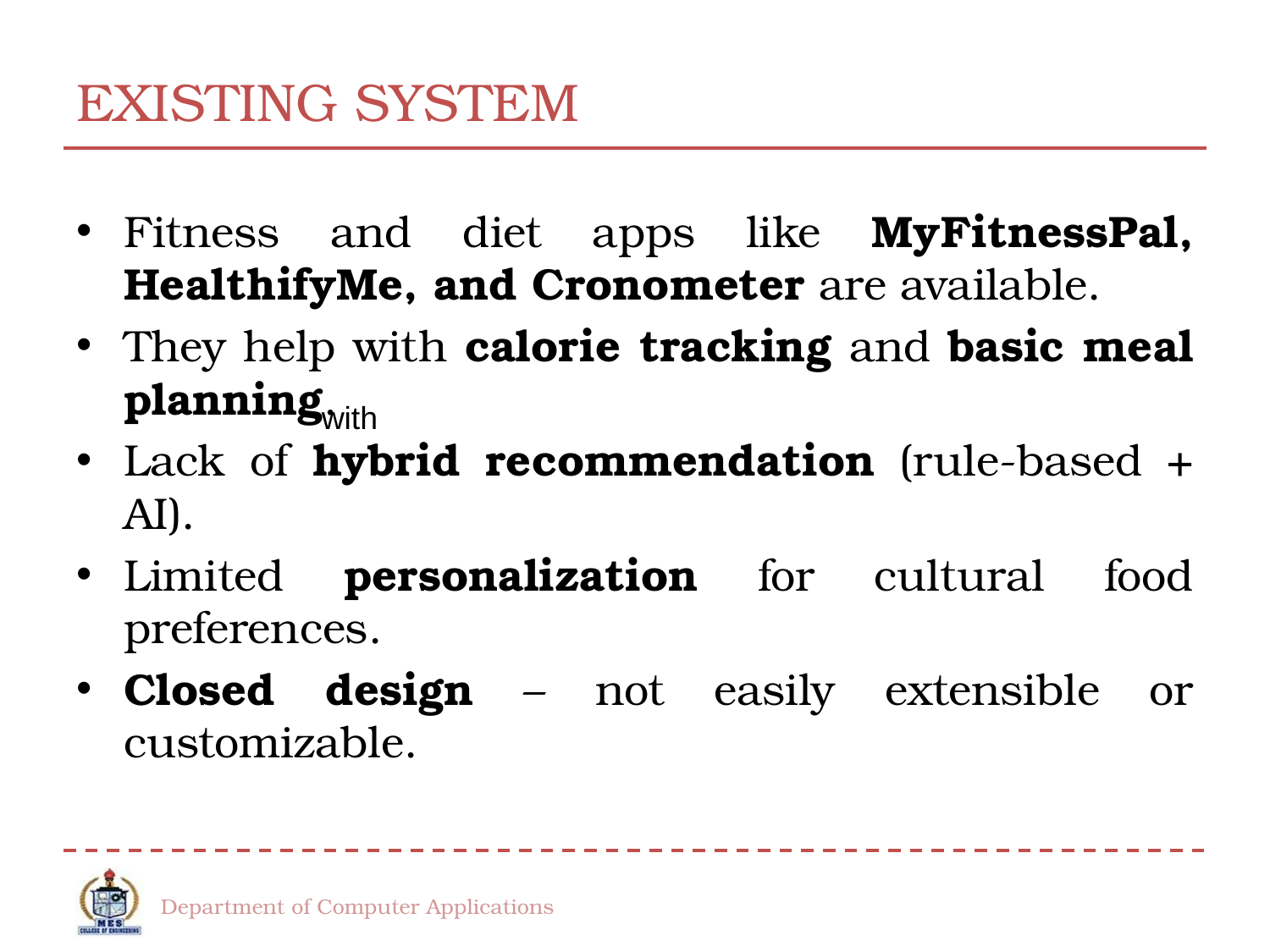

# EXISTING SYSTEM
Fitness and diet apps like MyFitnessPal, HealthifyMe, and Cronometer are available.
They help with calorie tracking and basic meal planning.
Lack of hybrid recommendation (rule-based + AI).
Limited personalization for cultural food preferences.
Closed design – not easily extensible or customizable.
with
Department of Computer Applications

7